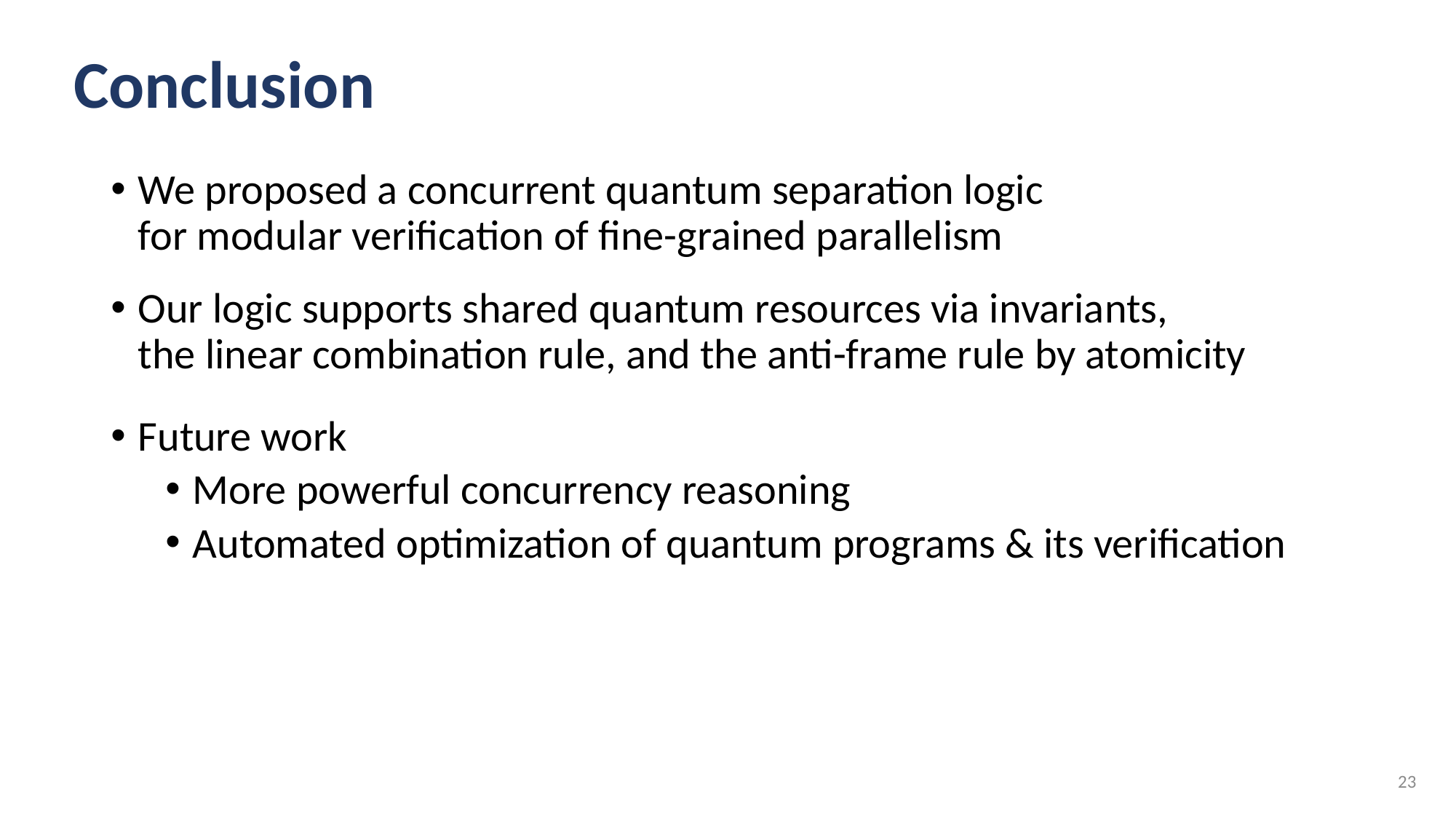

# Conclusion
We proposed a concurrent quantum separation logic
for modular verification of fine-grained parallelism
Our logic supports shared quantum resources via invariants,
the linear combination rule, and the anti-frame rule by atomicity
Future work
More powerful concurrency reasoning
Automated optimization of quantum programs & its verification
23